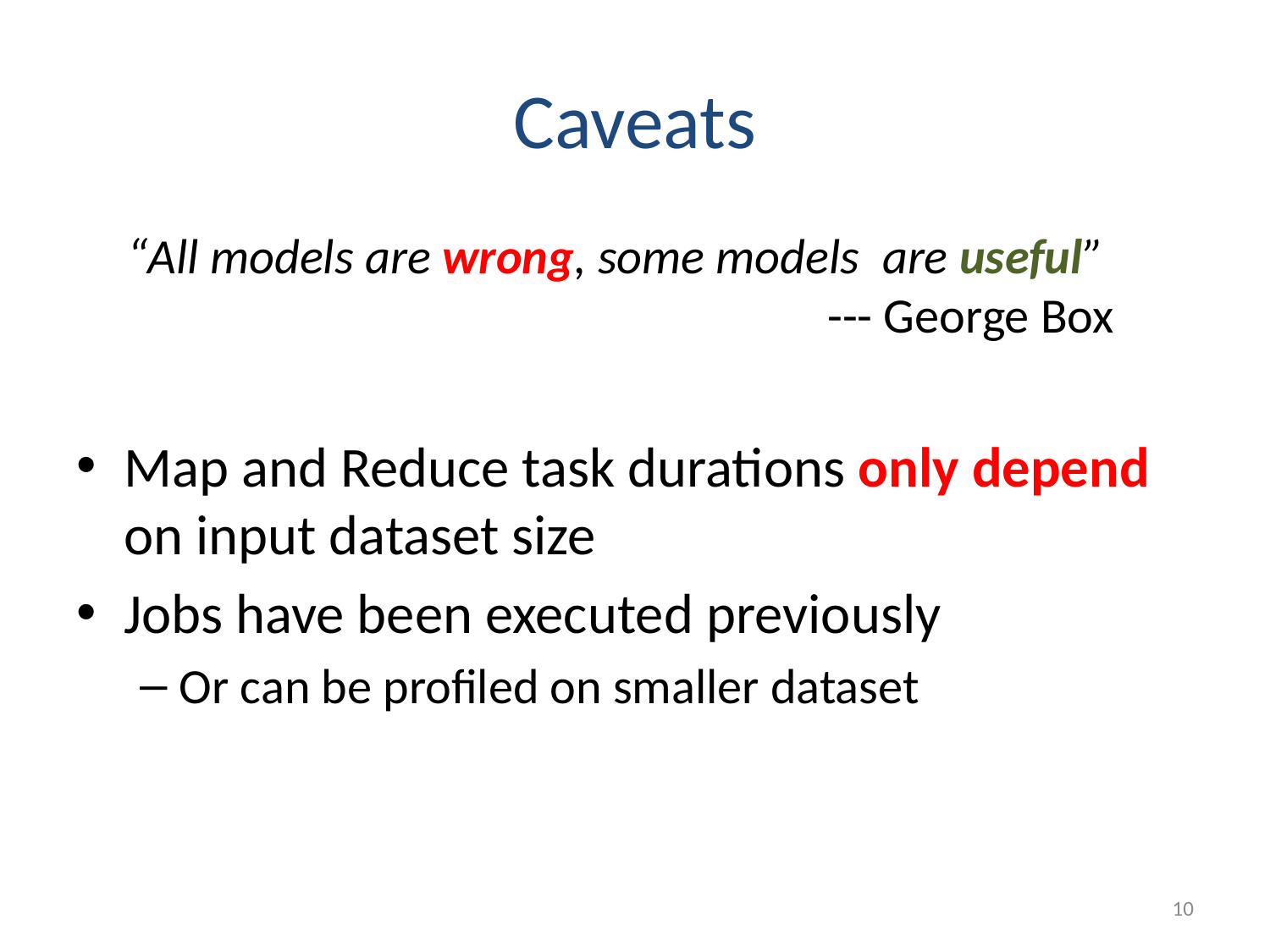

# Caveats
“All models are wrong, some models  are useful”
--- George Box
Map and Reduce task durations only depend on input dataset size
Jobs have been executed previously
Or can be profiled on smaller dataset
10